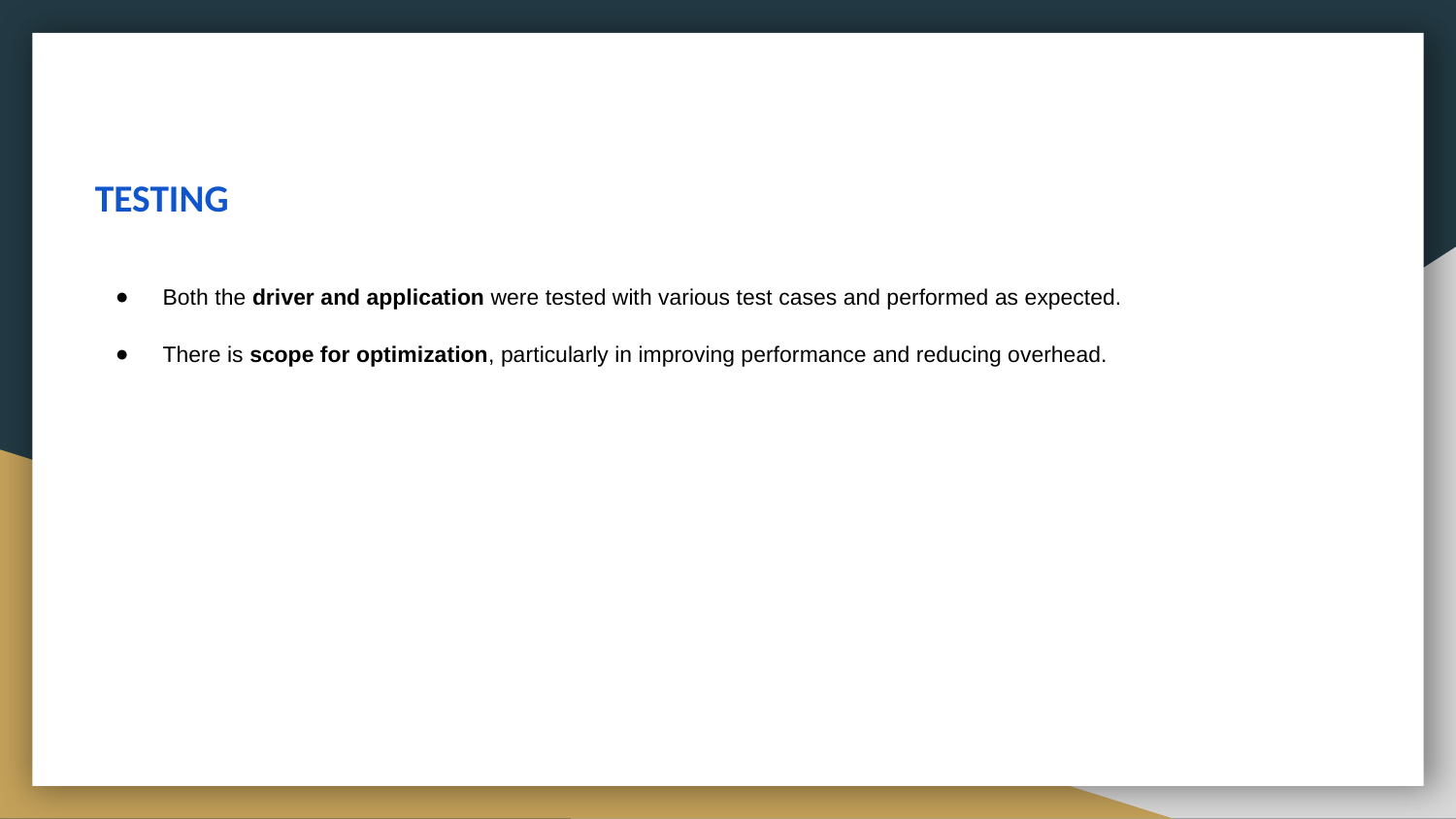

# TESTING
Both the driver and application were tested with various test cases and performed as expected.
There is scope for optimization, particularly in improving performance and reducing overhead.